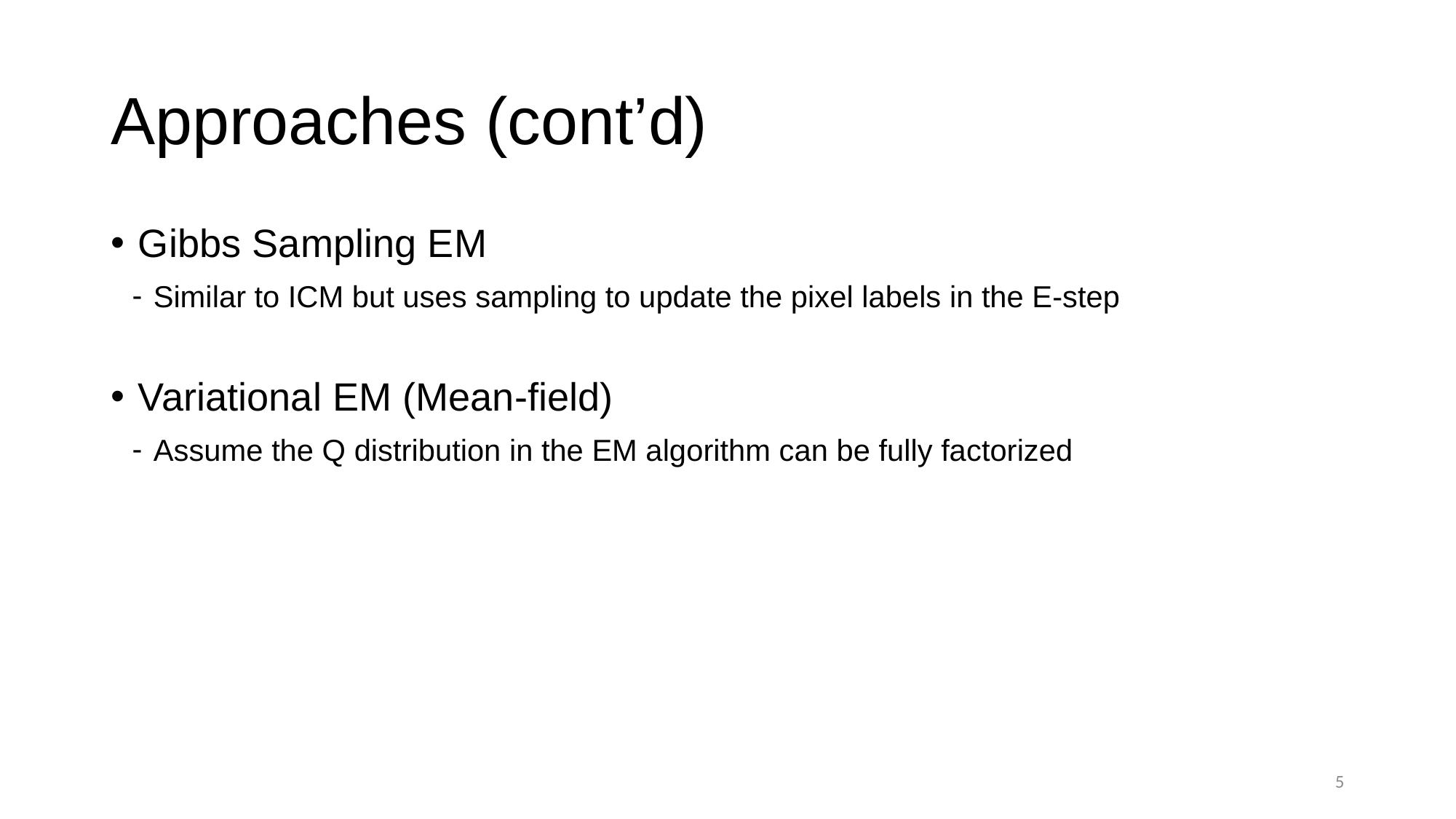

# Approaches (cont’d)
Gibbs Sampling EM
Similar to ICM but uses sampling to update the pixel labels in the E-step

Variational EM (Mean-field)
Assume the Q distribution in the EM algorithm can be fully factorized

5